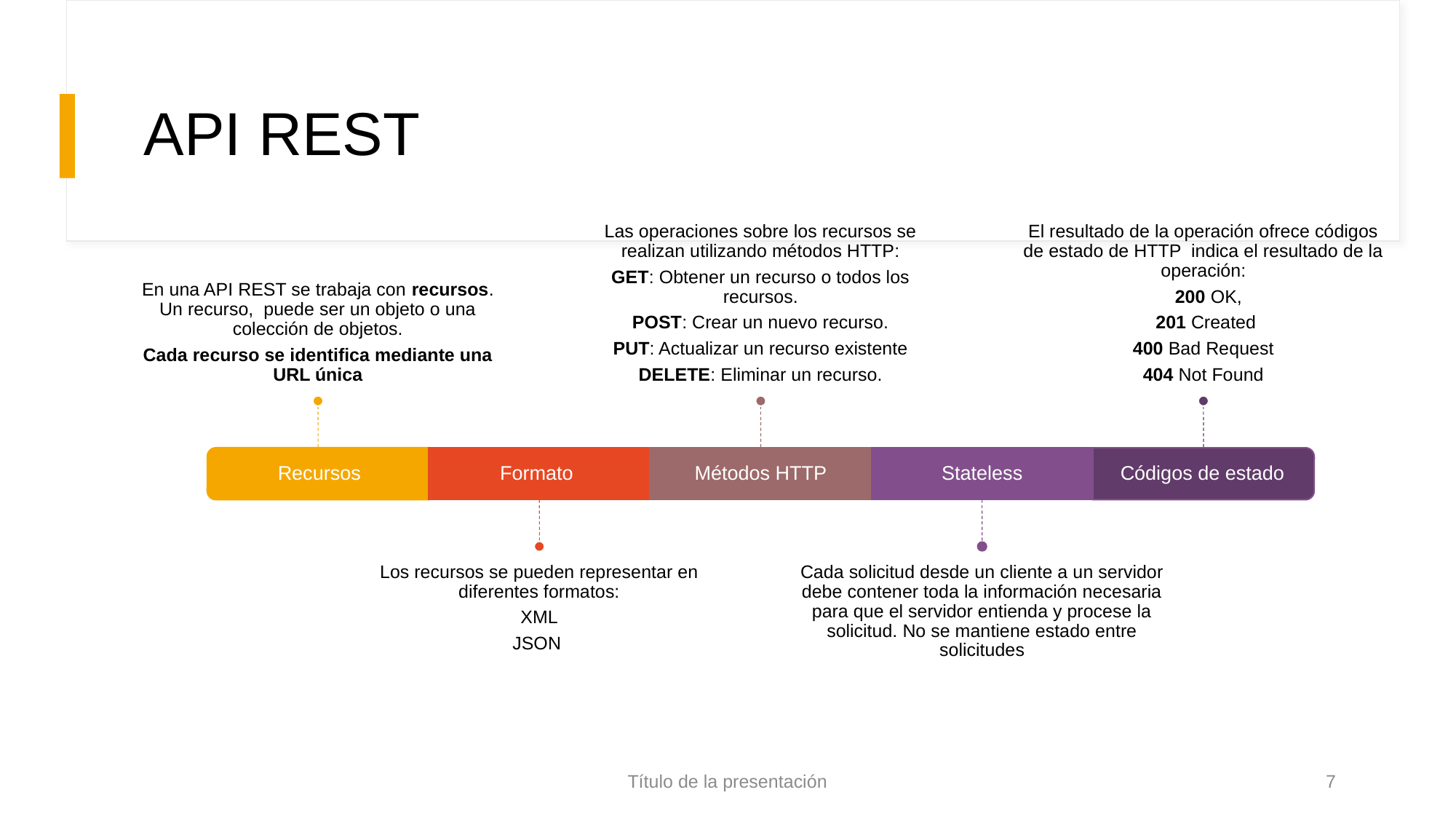

# API REST
Recursos
En una API REST se trabaja con recursos. Un recurso,  puede ser un objeto o una colección de objetos.
Cada recurso se identifica mediante una URL única
Formato
Los recursos se pueden representar en diferentes formatos:
XML
JSON
Métodos HTTP
Las operaciones sobre los recursos se realizan utilizando métodos HTTP:
GET: Obtener un recurso o todos los recursos.
POST: Crear un nuevo recurso.
PUT: Actualizar un recurso existente
DELETE: Eliminar un recurso.
Stateless
Cada solicitud desde un cliente a un servidor debe contener toda la información necesaria para que el servidor entienda y procese la solicitud. No se mantiene estado entre solicitudes
Códigos de estado
El resultado de la operación ofrece códigos de estado de HTTP  indica el resultado de la operación:
  200 OK,
 201 Created
400 Bad Request
404 Not Found
Título de la presentación
7